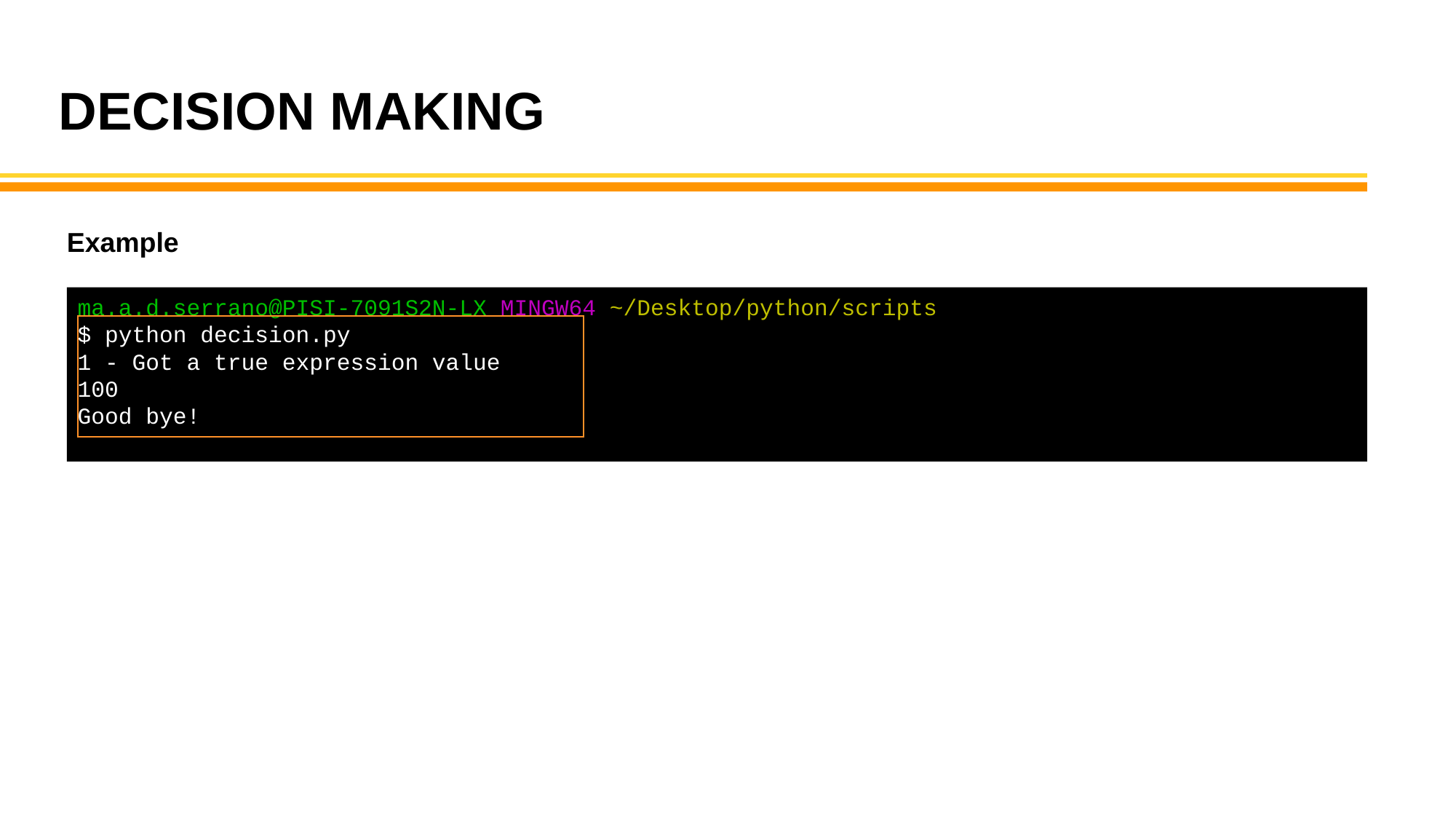

DECISION MAKING

Example
ma.a.d.serrano@PISI-7091S2N-LX MINGW64 ~/Desktop/python/scripts
$ python decision.py
1 - Got a true expression value
100
Good bye!